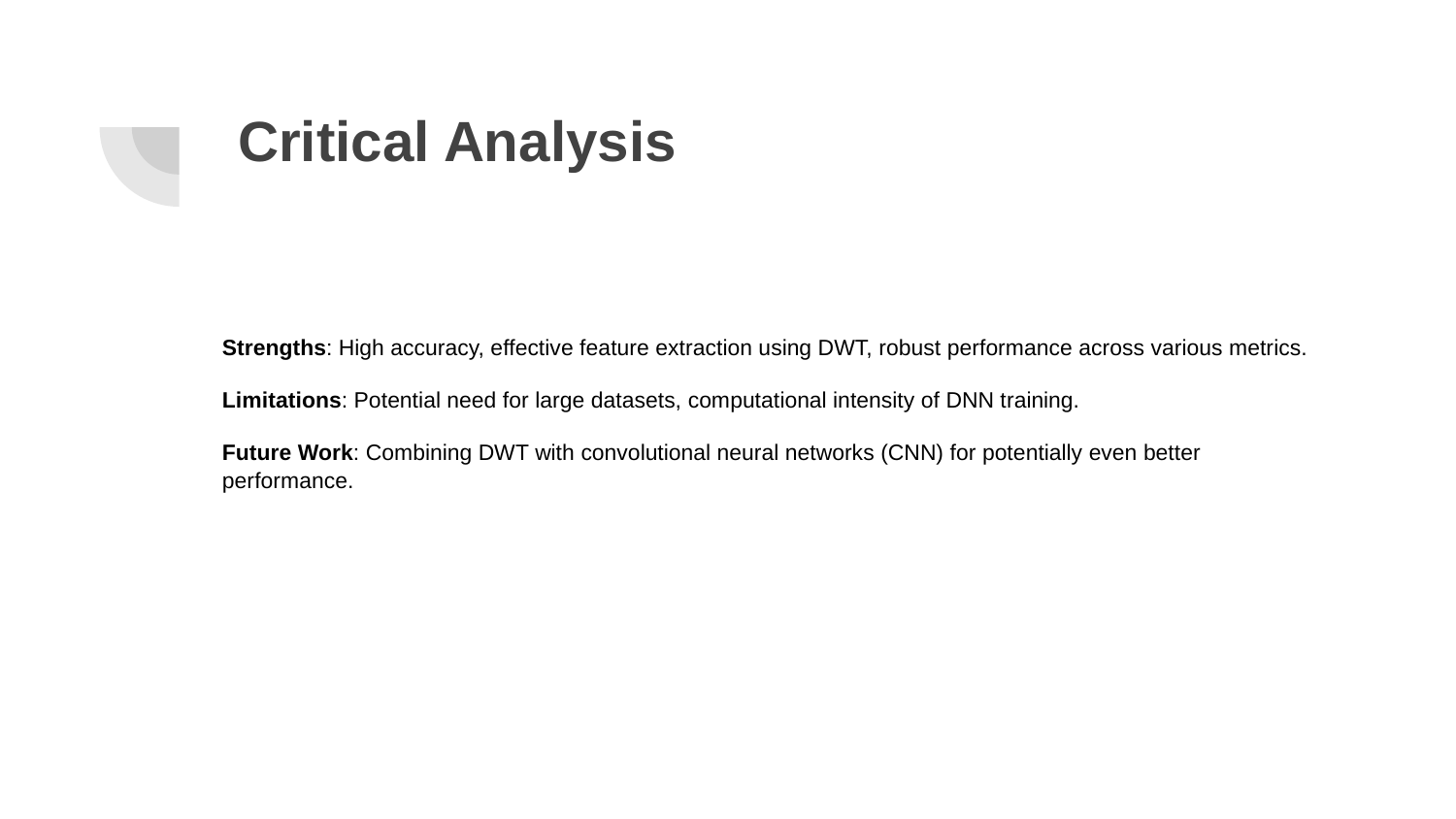

# Critical Analysis
Strengths: High accuracy, effective feature extraction using DWT, robust performance across various metrics.
Limitations: Potential need for large datasets, computational intensity of DNN training.
Future Work: Combining DWT with convolutional neural networks (CNN) for potentially even better performance.